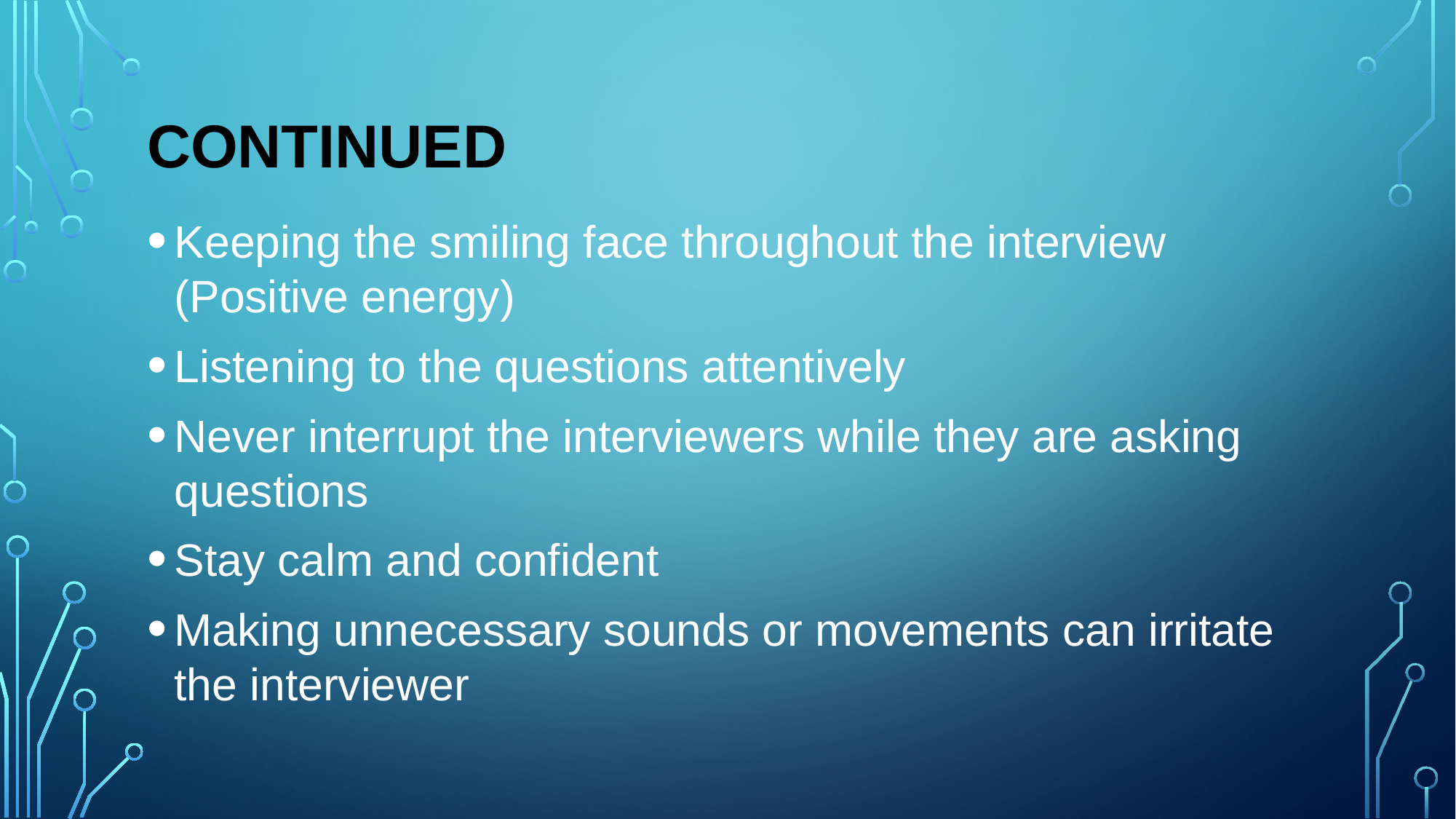

# Continued
Keeping the smiling face throughout the interview (Positive energy)
Listening to the questions attentively
Never interrupt the interviewers while they are asking questions
Stay calm and confident
Making unnecessary sounds or movements can irritate the interviewer